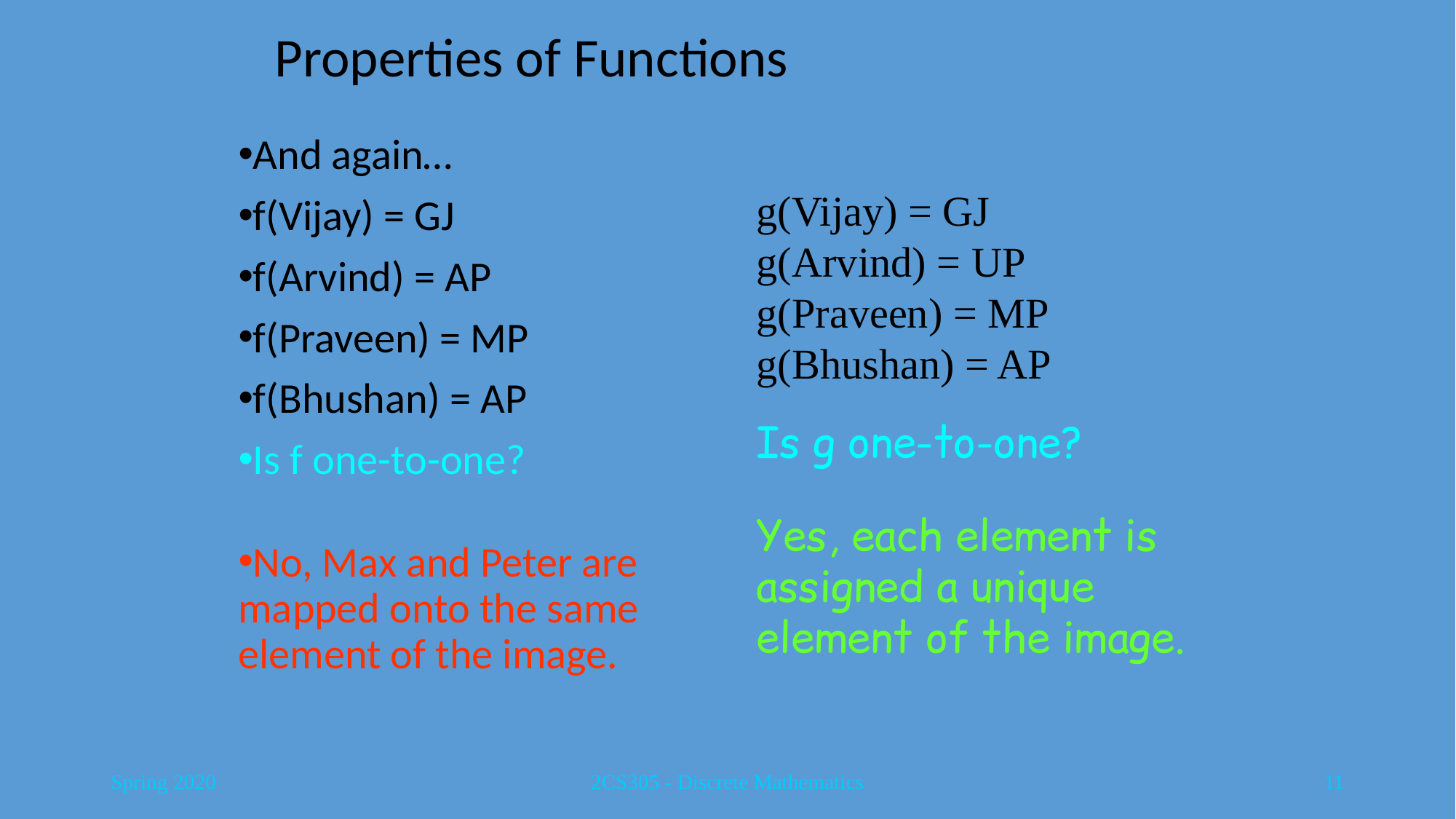

# Properties of Functions
And again…
f(Vijay) = GJ
f(Arvind) = AP
f(Praveen) = MP
f(Bhushan) = AP
Is f one-to-one?

No, Max and Peter are mapped onto the same element of the image.

g(Vijay) = GJ
g(Arvind) = UP
g(Praveen) = MP
g(Bhushan) = AP

Is g one-to-one?

Yes, each element is assigned a unique element of the image.
Spring 2020
2CS305 - Discrete Mathematics
11